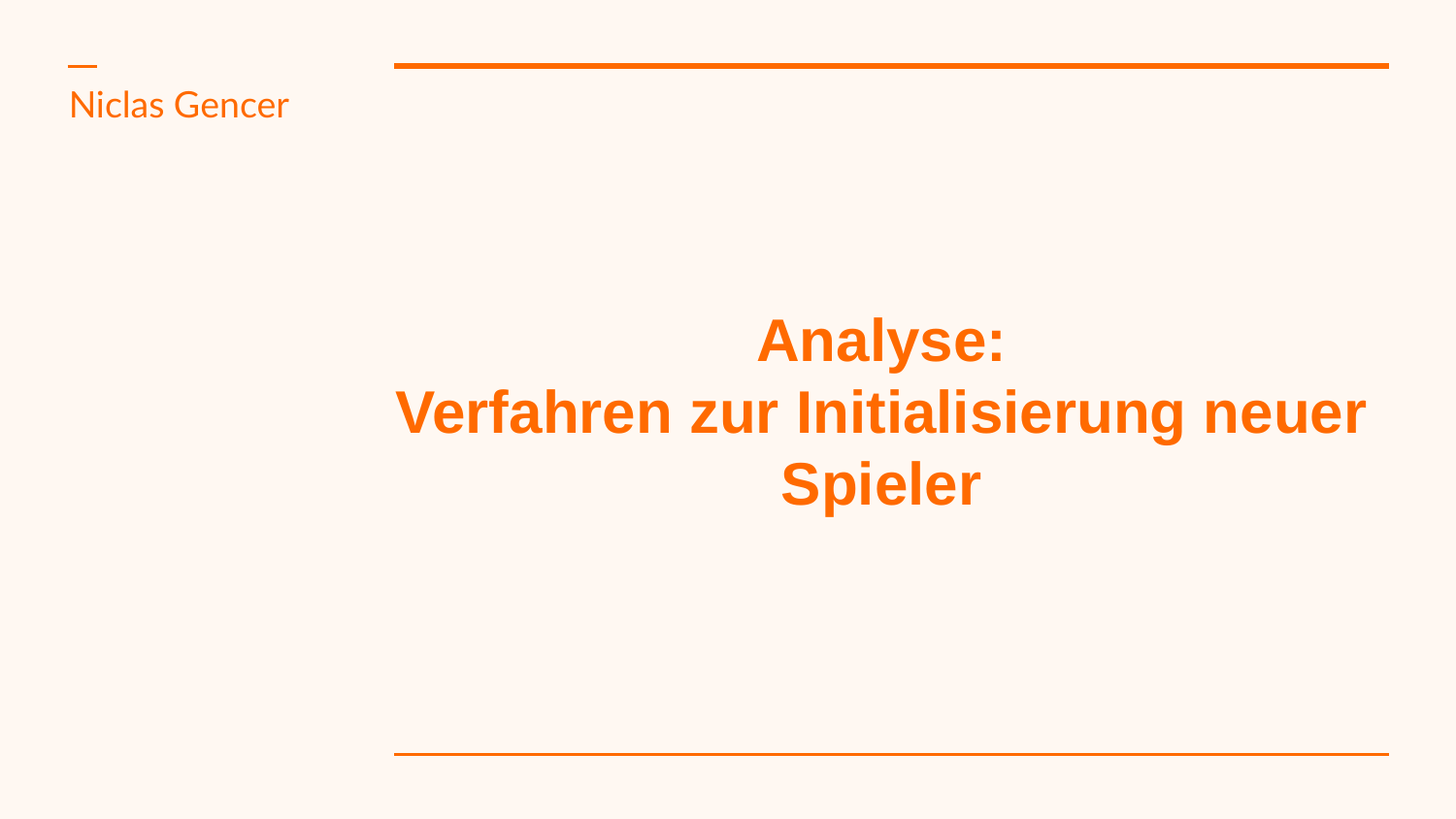

Niclas Gencer
# Analyse:
Verfahren zur Initialisierung neuer Spieler